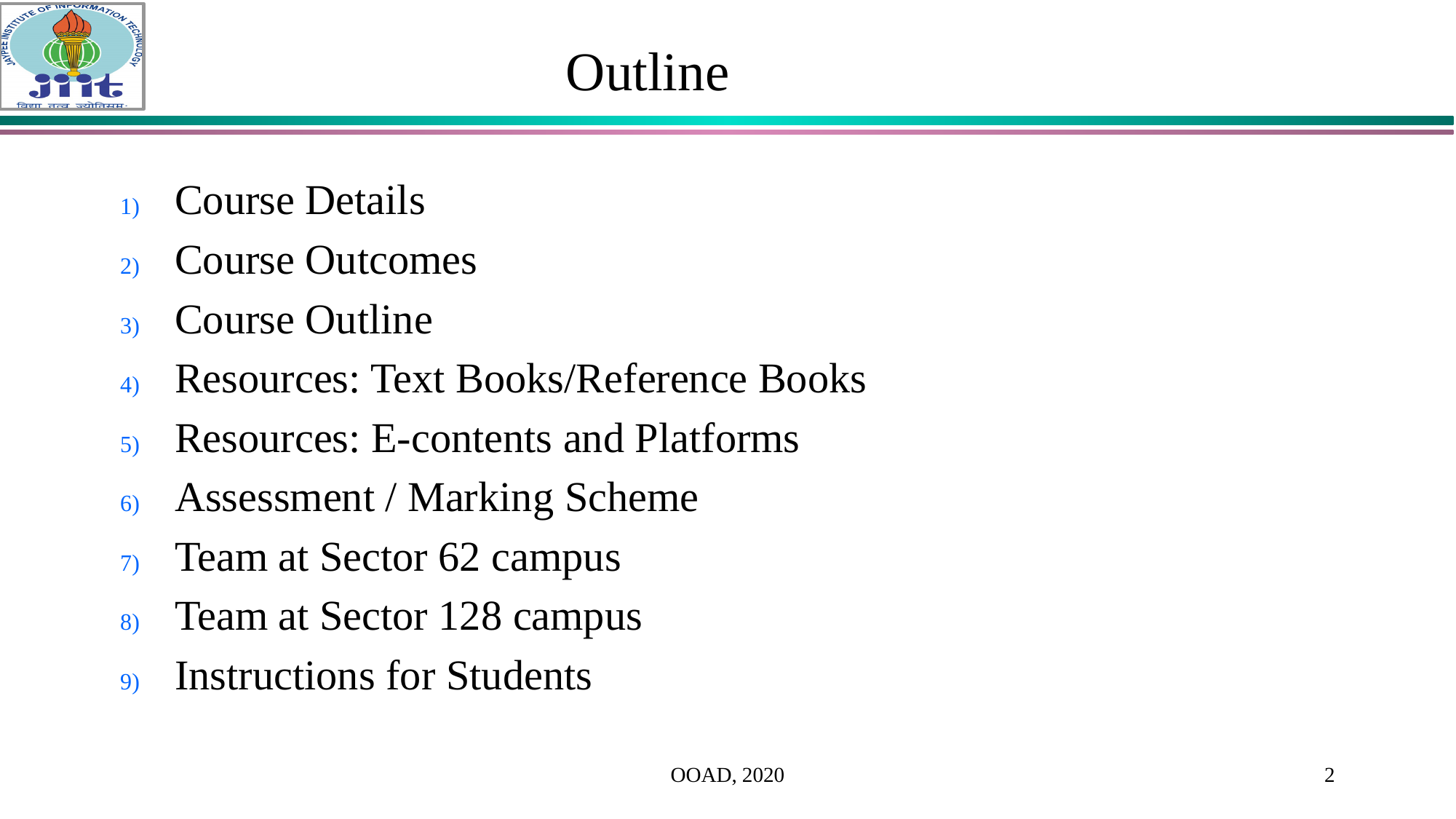

# Outline
Course Details
Course Outcomes
Course Outline
Resources: Text Books/Reference Books
Resources: E-contents and Platforms
Assessment / Marking Scheme
Team at Sector 62 campus
Team at Sector 128 campus
Instructions for Students

OOAD, 2020
2